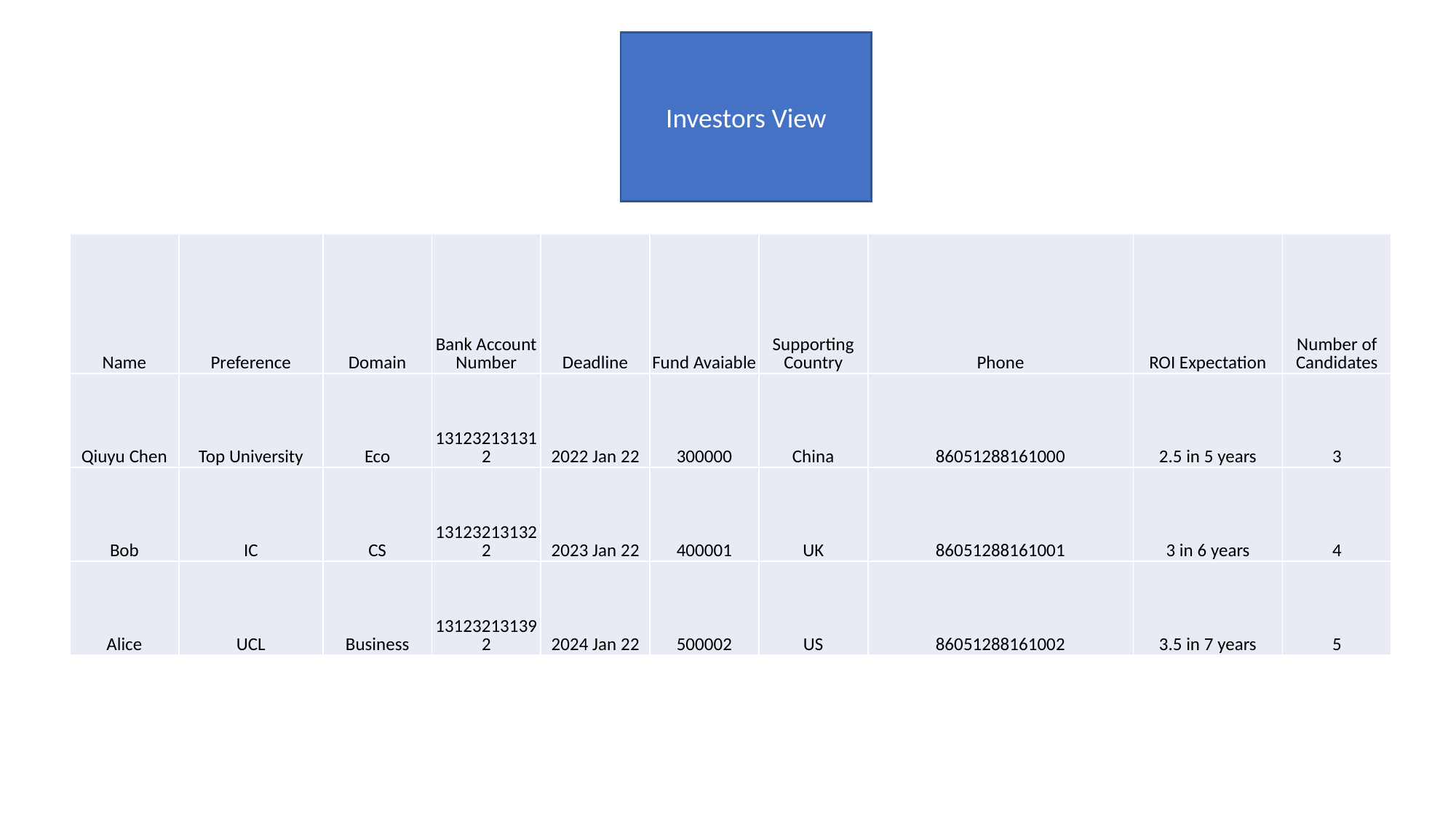

Investors View
| Name | Preference | Domain | Bank Account Number | Deadline | Fund Avaiable | Supporting Country | Phone | ROI Expectation | Number of Candidates |
| --- | --- | --- | --- | --- | --- | --- | --- | --- | --- |
| Qiuyu Chen | Top University | Eco | 131232131312 | 2022 Jan 22 | 300000 | China | 86051288161000 | 2.5 in 5 years | 3 |
| Bob | IC | CS | 131232131322 | 2023 Jan 22 | 400001 | UK | 86051288161001 | 3 in 6 years | 4 |
| Alice | UCL | Business | 131232131392 | 2024 Jan 22 | 500002 | US | 86051288161002 | 3.5 in 7 years | 5 |